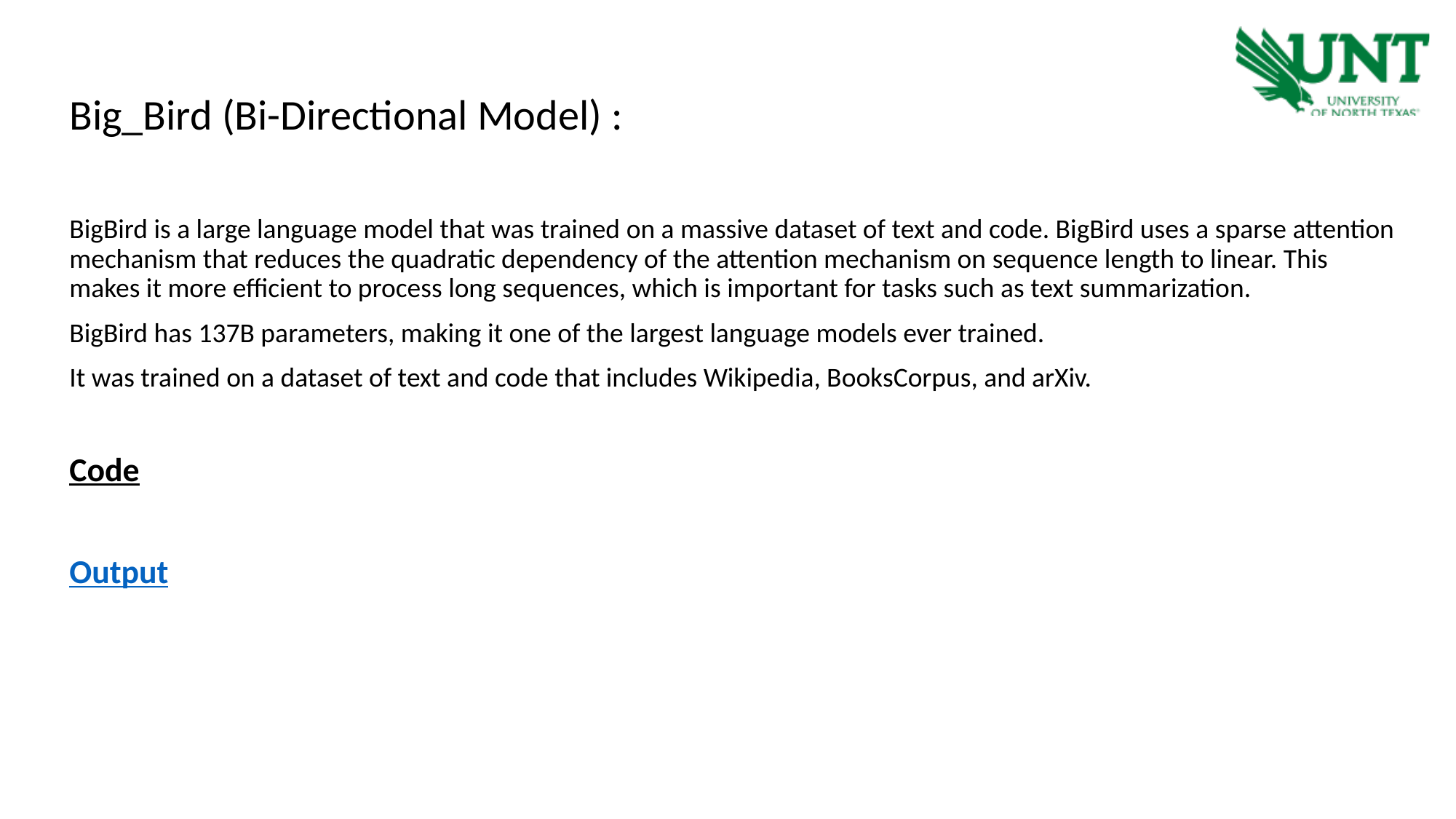

Big_Bird (Bi-Directional Model) :

BigBird is a large language model that was trained on a massive dataset of text and code. BigBird uses a sparse attention mechanism that reduces the quadratic dependency of the attention mechanism on sequence length to linear. This makes it more efficient to process long sequences, which is important for tasks such as text summarization.
BigBird has 137B parameters, making it one of the largest language models ever trained.
It was trained on a dataset of text and code that includes Wikipedia, BooksCorpus, and arXiv.

Code

Output